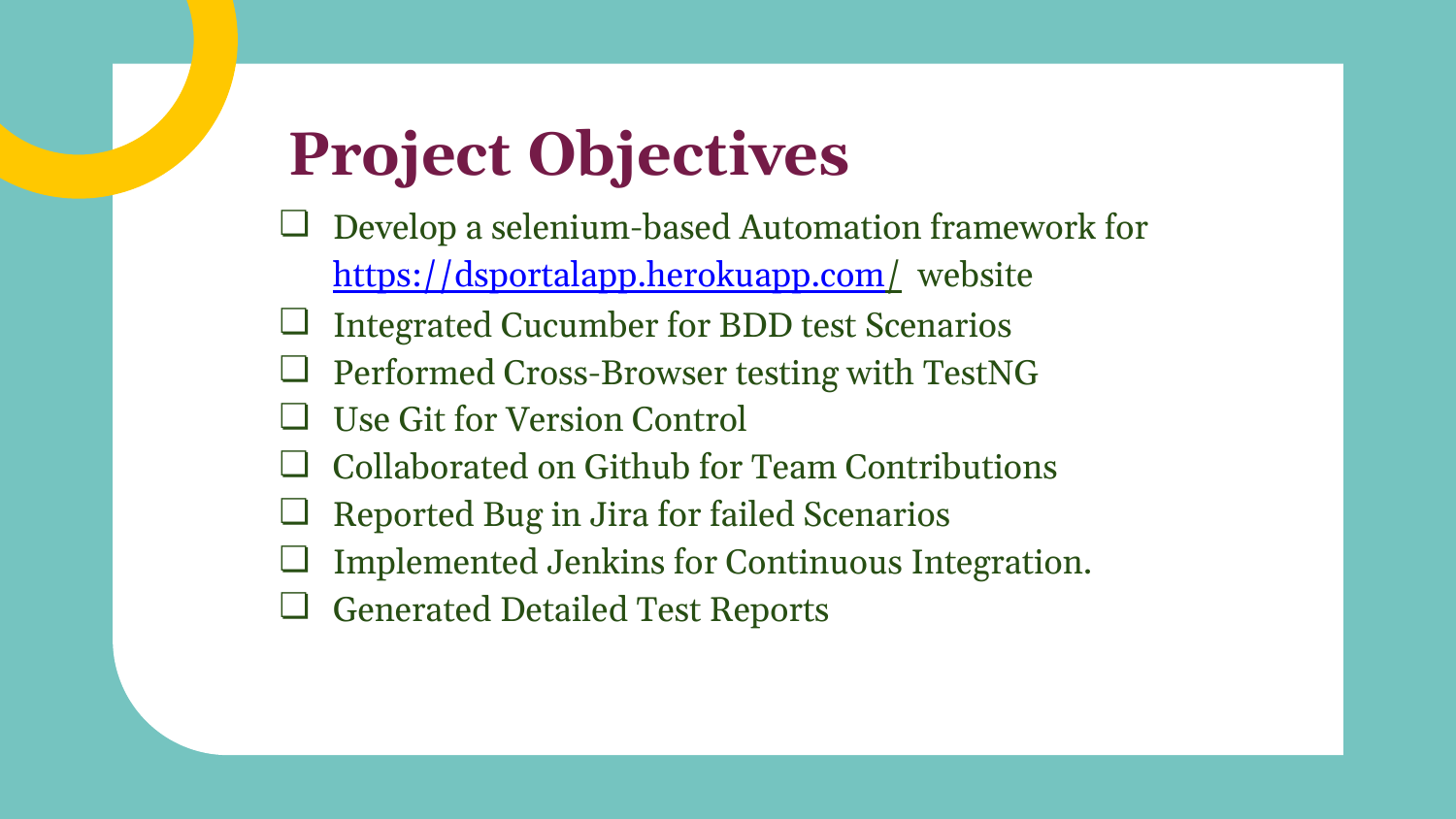

# Project Objectives
Develop a selenium-based Automation framework for https://dsportalapp.herokuapp.com/  website
Integrated Cucumber for BDD test Scenarios
Performed Cross-Browser testing with TestNG
Use Git for Version Control
Collaborated on Github for Team Contributions
Reported Bug in Jira for failed Scenarios
Implemented Jenkins for Continuous Integration.
Generated Detailed Test Reports